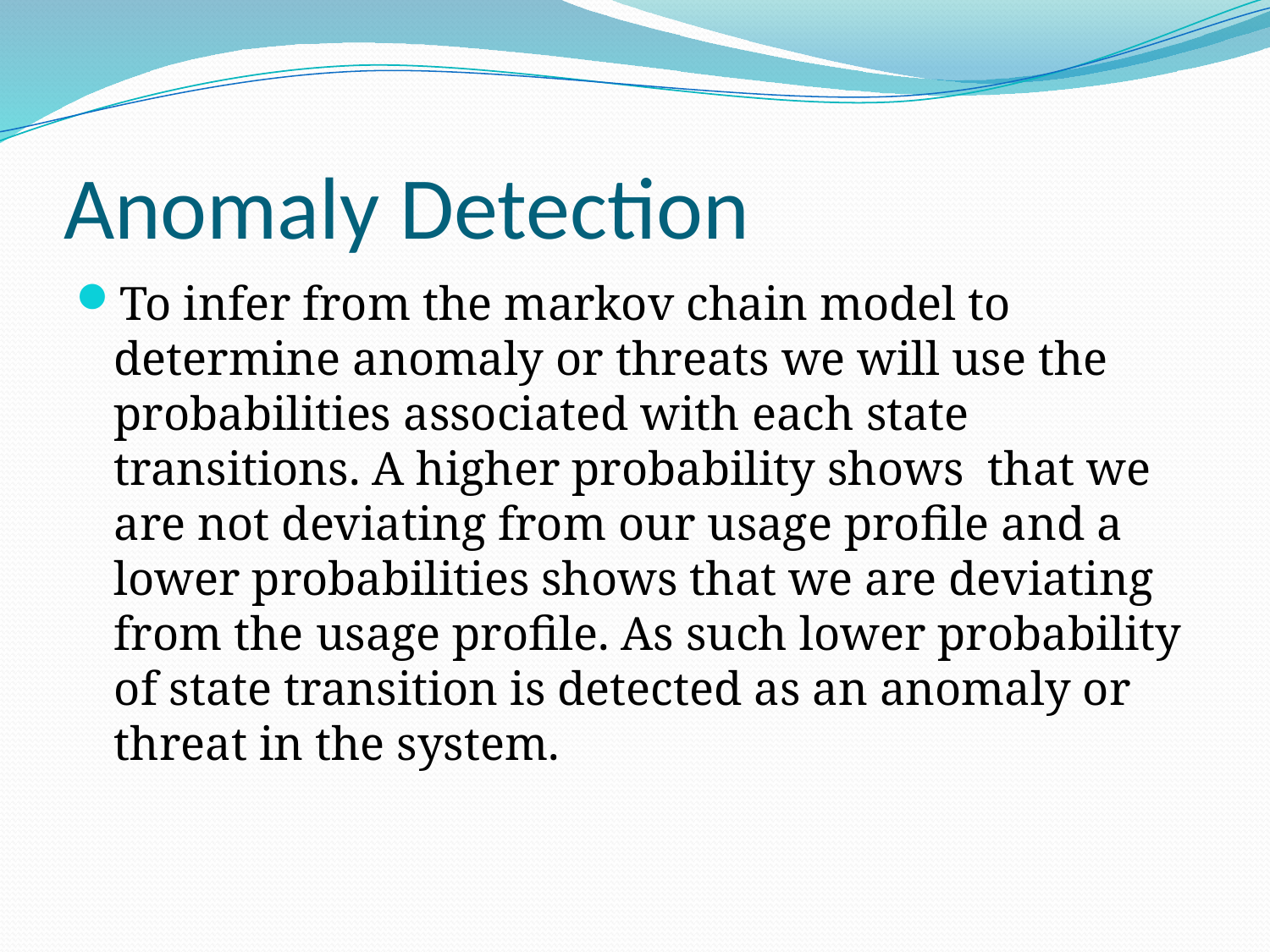

# Anomaly Detection
To infer from the markov chain model to determine anomaly or threats we will use the probabilities associated with each state transitions. A higher probability shows  that we are not deviating from our usage profile and a lower probabilities shows that we are deviating from the usage profile. As such lower probability of state transition is detected as an anomaly or threat in the system.